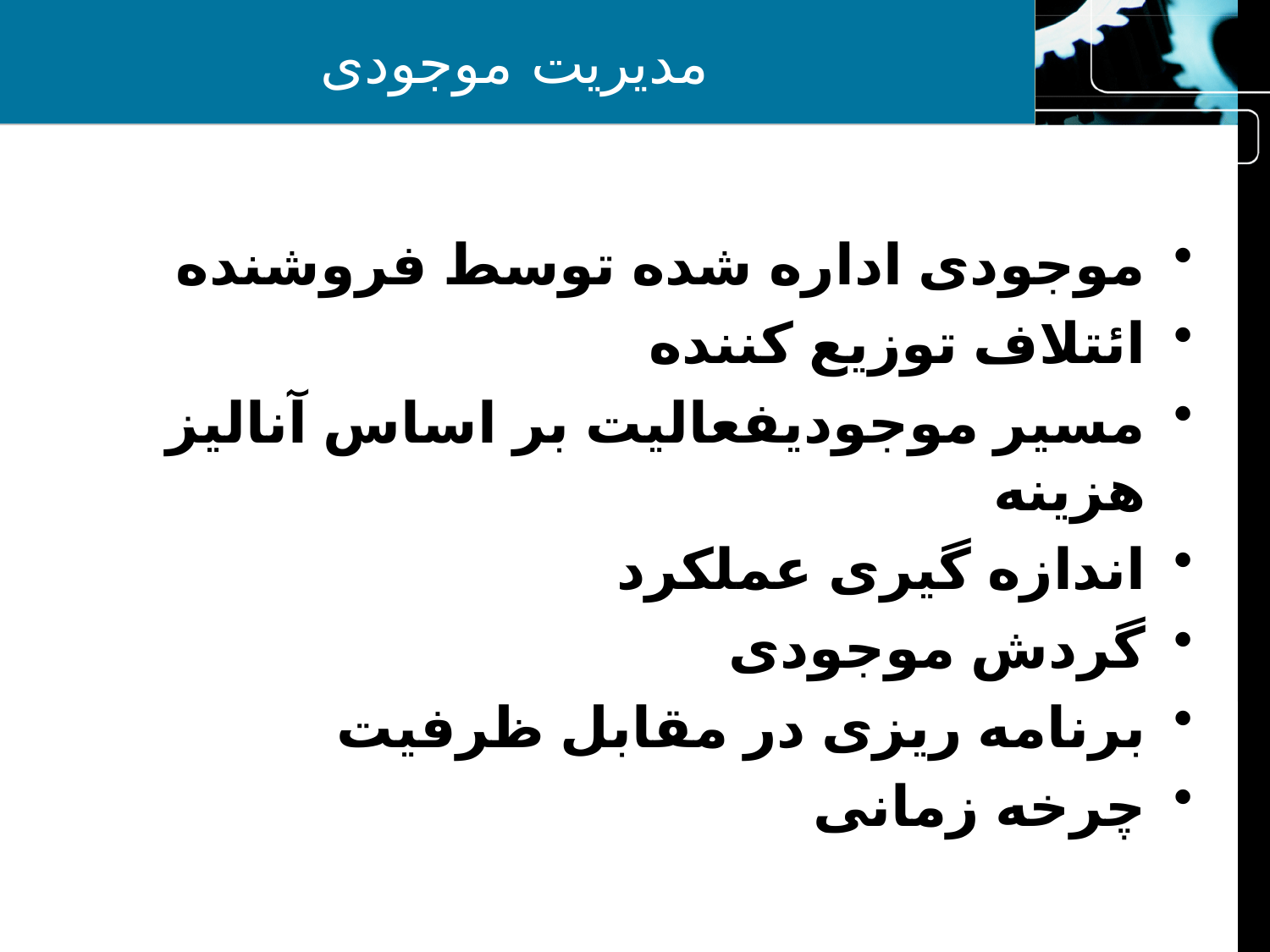

# مدیریت موجودی
موجودی اداره شده توسط فروشنده
ائتلاف توزیع کننده
مسیر موجودیفعالیت بر اساس آنالیز هزینه
اندازه گیری عملکرد
گردش موجودی
برنامه ریزی در مقابل ظرفیت
چرخه زمانی